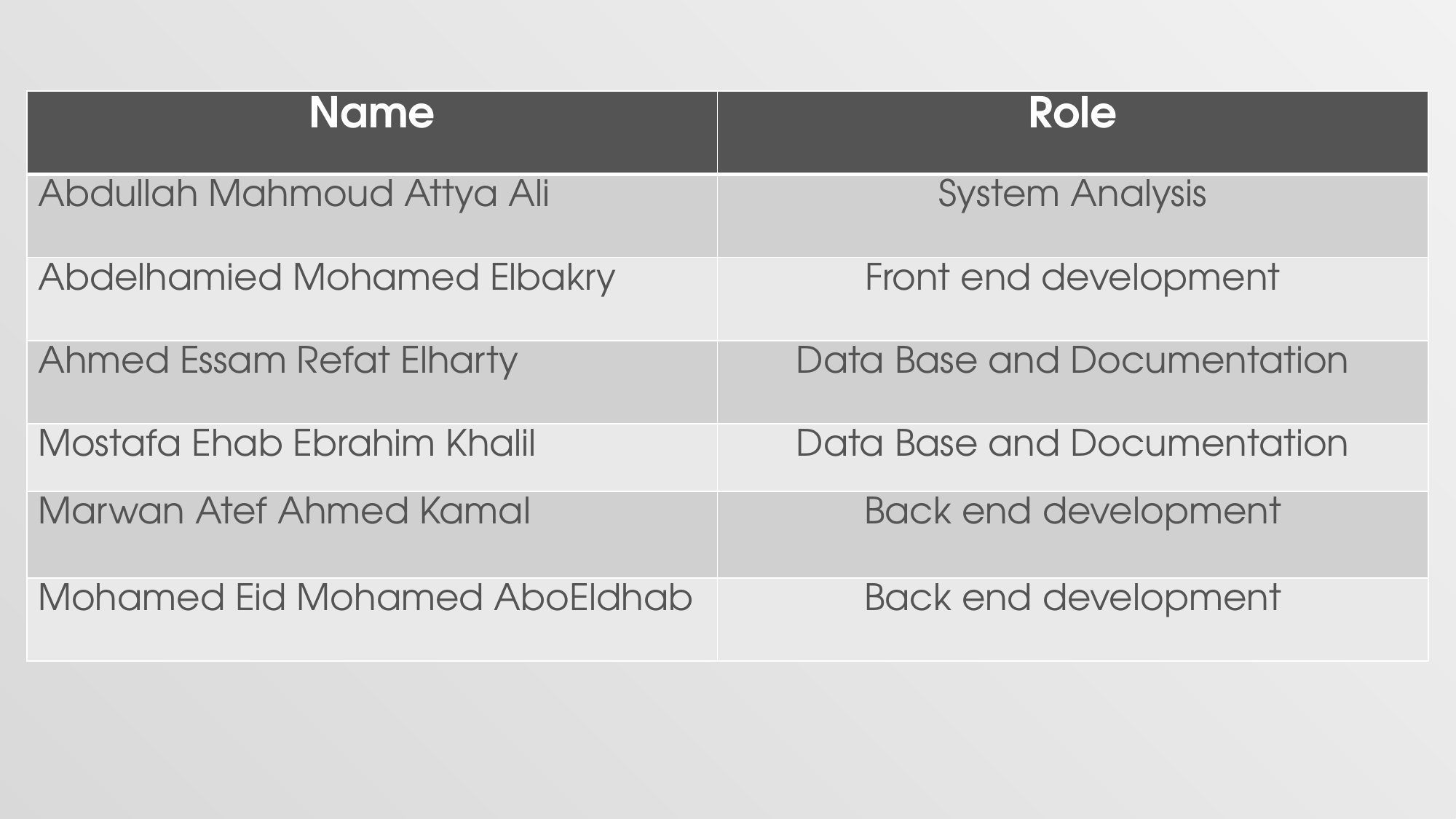

| Name | Role |
| --- | --- |
| Abdullah Mahmoud Attya Ali | System Analysis |
| Abdelhamied Mohamed Elbakry | Front end development |
| Ahmed Essam Refat Elharty | Data Base and Documentation |
| Mostafa Ehab Ebrahim Khalil | Data Base and Documentation |
| Marwan Atef Ahmed Kamal | Back end development |
| Mohamed Eid Mohamed AboEldhab | Back end development |